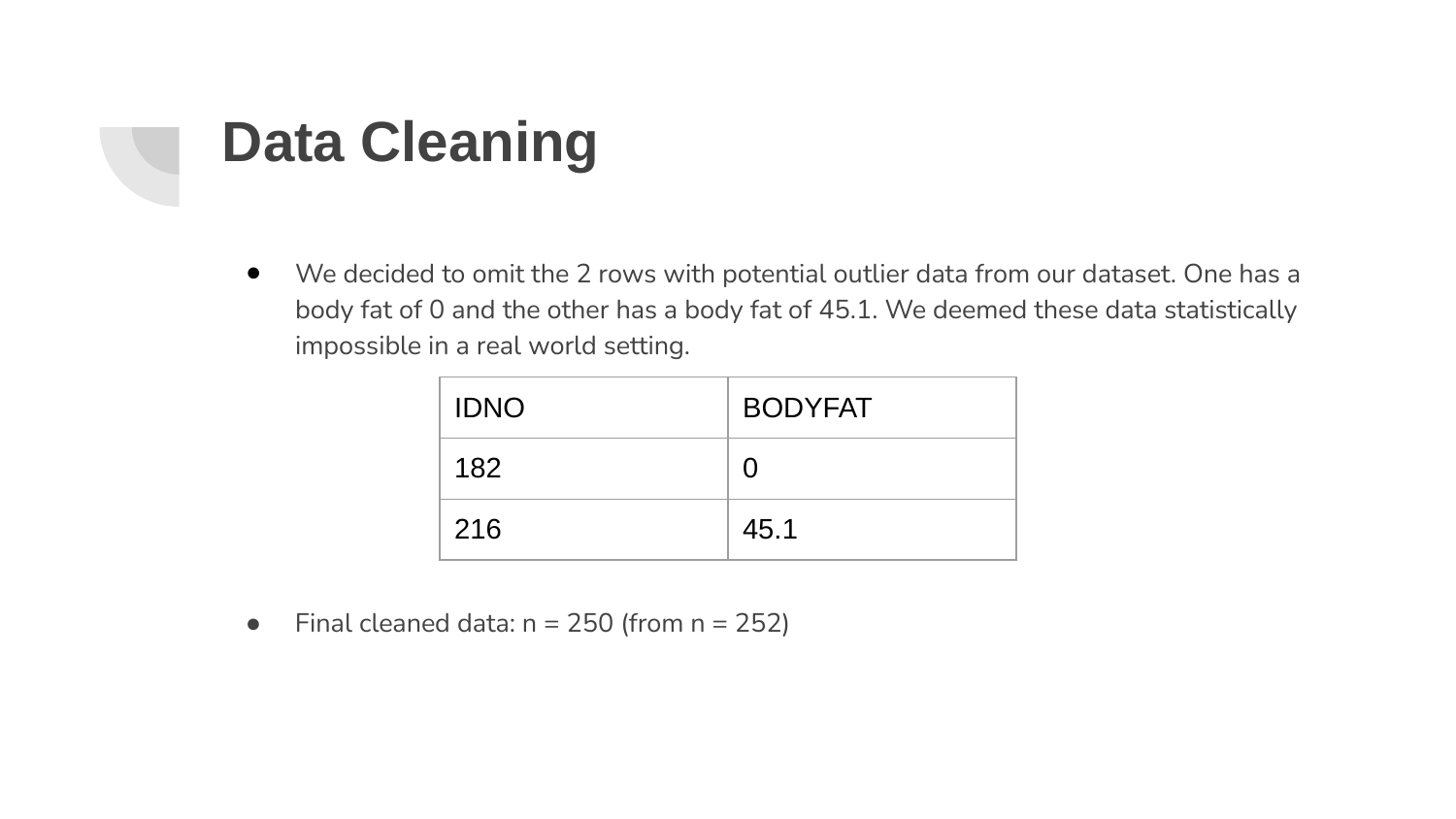

# Data Cleaning
We decided to omit the 2 rows with potential outlier data from our dataset. One has a body fat of 0 and the other has a body fat of 45.1. We deemed these data statistically impossible in a real world setting.
| IDNO | BODYFAT |
| --- | --- |
| 182 | 0 |
| 216 | 45.1 |
Final cleaned data: n = 250 (from n = 252)